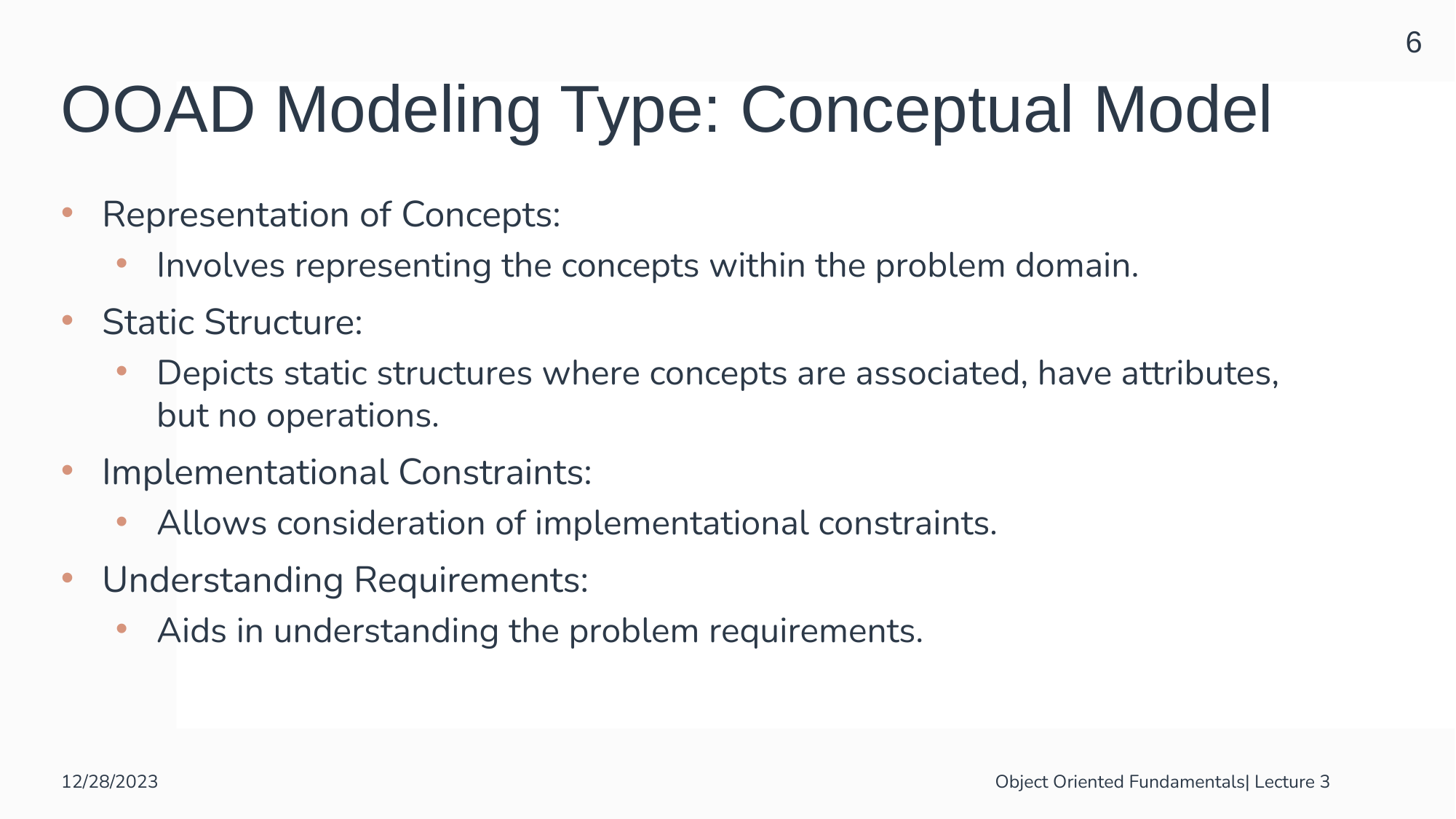

6
# OOAD Modeling Type: Conceptual Model
Representation of Concepts:
Involves representing the concepts within the problem domain.
Static Structure:
Depicts static structures where concepts are associated, have attributes, but no operations.
Implementational Constraints:
Allows consideration of implementational constraints.
Understanding Requirements:
Aids in understanding the problem requirements.
12/28/2023
Object Oriented Fundamentals| Lecture 3